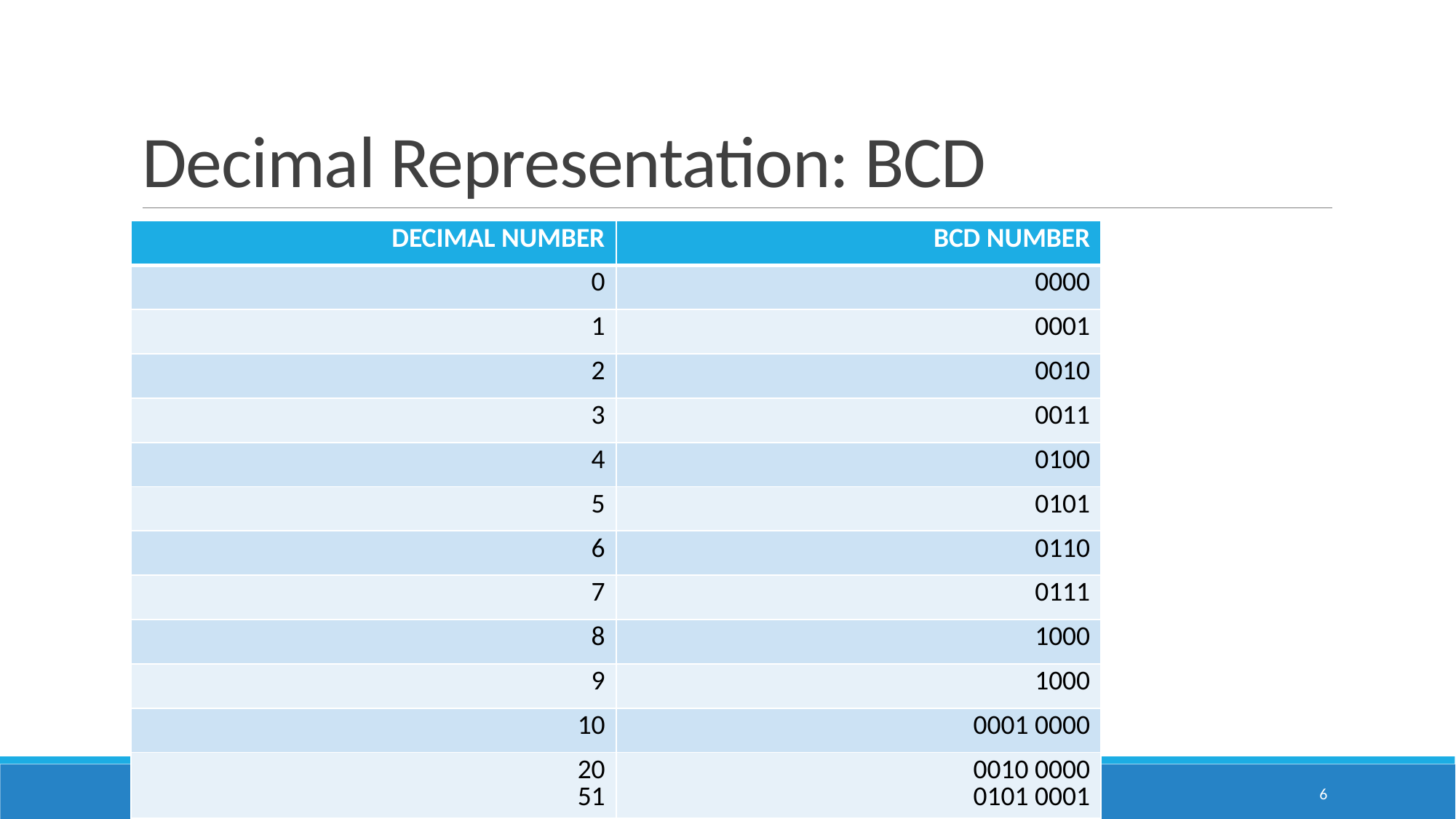

# Decimal Representation: BCD
BCD Binary Coded Decimal
Uses 4-bit to represent decimal numbers (0-9)

| DECIMAL NUMBER | BCD NUMBER |
| --- | --- |
| 0 | 0000 |
| 1 | 0001 |
| 2 | 0010 |
| 3 | 0011 |
| 4 | 0100 |
| 5 | 0101 |
| 6 | 0110 |
| 7 | 0111 |
| 8 | 1000 |
| 9 | 1000 |
| 10 | 0001 0000 |
| 20 51 | 0010 0000 0101 0001 |
6